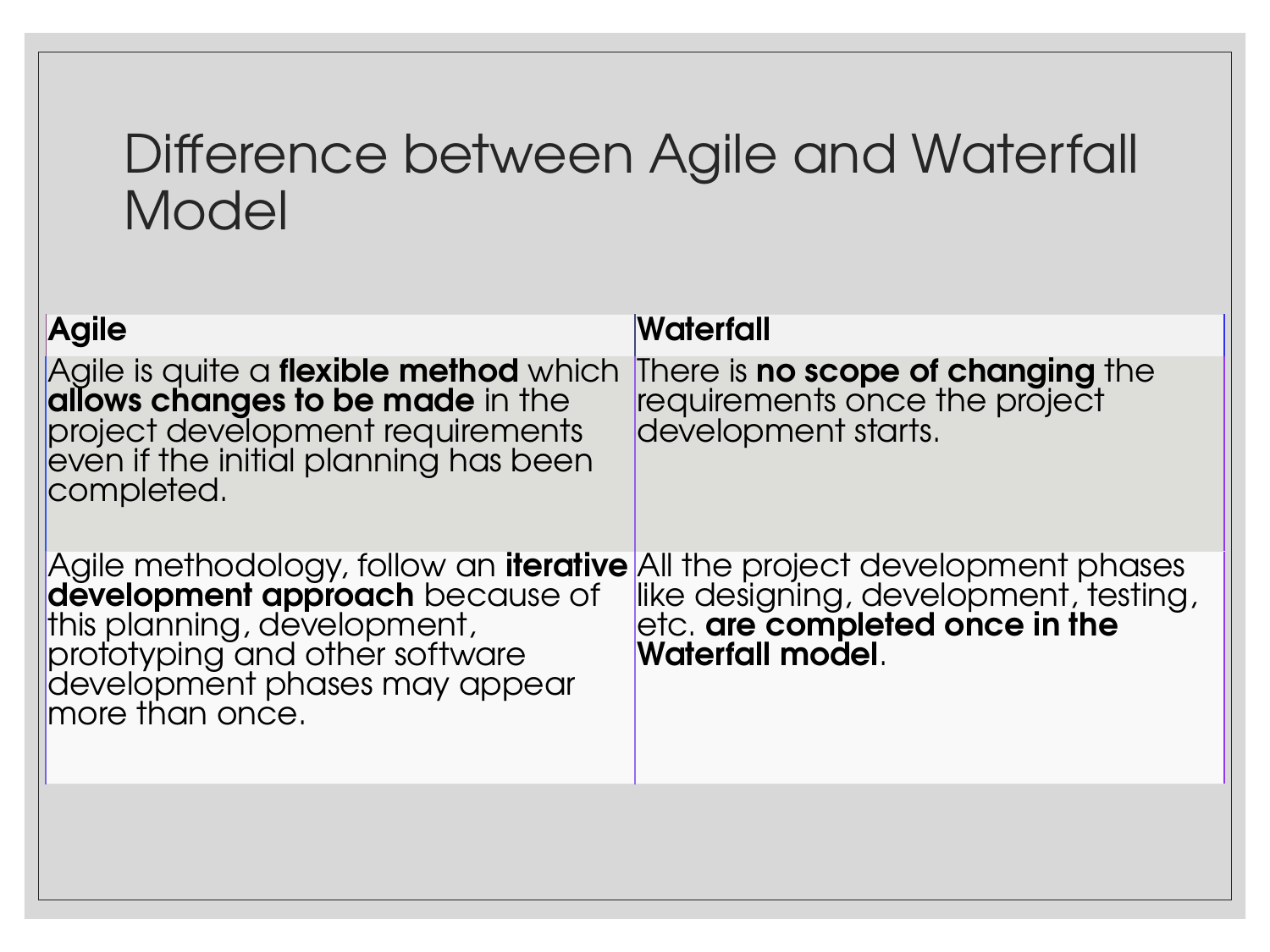

# Difference between Agile and Waterfall Model
| Agile | Waterfall |
| --- | --- |
| Agile is quite a flexible method which allows changes to be made in the project development requirements even if the initial planning has been completed. | There is no scope of changing the requirements once the project development starts. |
| Agile methodology, follow an iterative development approach because of this planning, development, prototyping and other software development phases may appear more than once. | All the project development phases like designing, development, testing, etc. are completed once in the Waterfall model. |